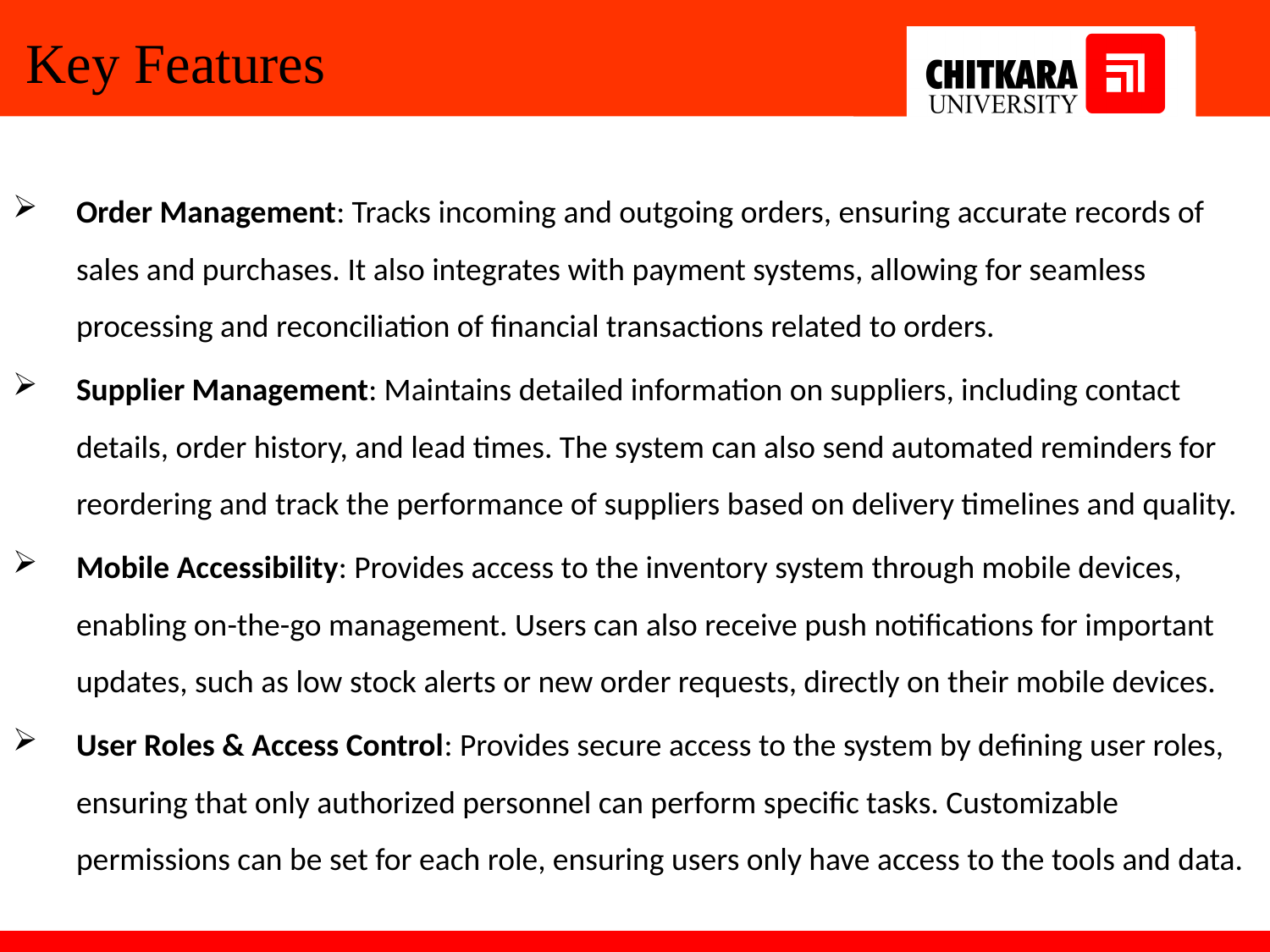

# Key Features
Order Management: Tracks incoming and outgoing orders, ensuring accurate records of sales and purchases. It also integrates with payment systems, allowing for seamless processing and reconciliation of financial transactions related to orders.
Supplier Management: Maintains detailed information on suppliers, including contact details, order history, and lead times. The system can also send automated reminders for reordering and track the performance of suppliers based on delivery timelines and quality.
Mobile Accessibility: Provides access to the inventory system through mobile devices, enabling on-the-go management. Users can also receive push notifications for important updates, such as low stock alerts or new order requests, directly on their mobile devices.
User Roles & Access Control: Provides secure access to the system by defining user roles, ensuring that only authorized personnel can perform specific tasks. Customizable permissions can be set for each role, ensuring users only have access to the tools and data.